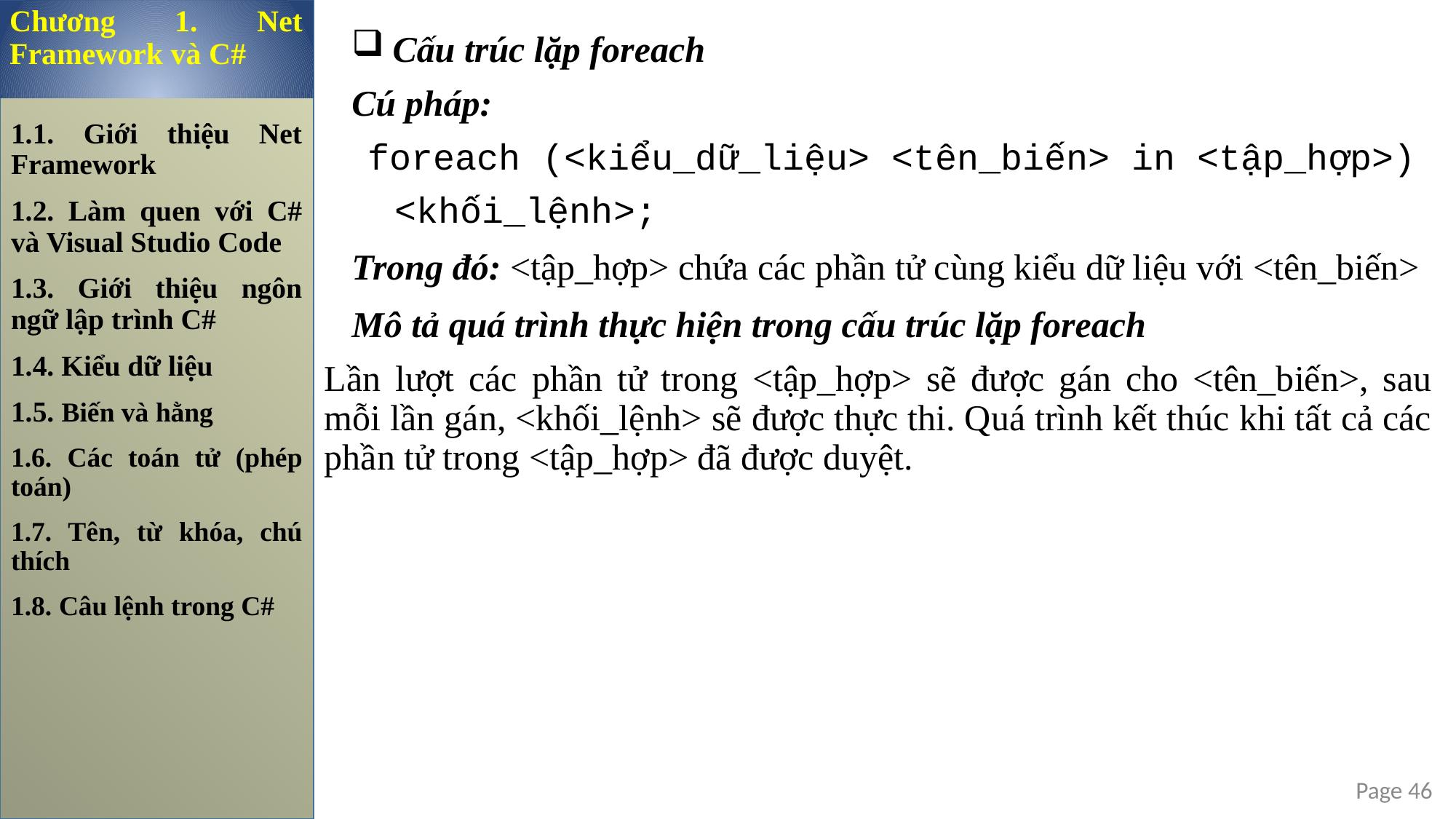

Chương 1. Net Framework và C#
Cấu trúc lặp foreach
Cú pháp:
foreach (<kiểu_dữ_liệu> <tên_biến> in <tập_hợp>)
<khối_lệnh>;
Trong đó: <tập_hợp> chứa các phần tử cùng kiểu dữ liệu với <tên_biến>
Mô tả quá trình thực hiện trong cấu trúc lặp foreach
Lần lượt các phần tử trong <tập_hợp> sẽ được gán cho <tên_biến>, sau mỗi lần gán, <khối_lệnh> sẽ được thực thi. Quá trình kết thúc khi tất cả các phần tử trong <tập_hợp> đã được duyệt.
1.1. Giới thiệu Net Framework
1.2. Làm quen với C# và Visual Studio Code
1.3. Giới thiệu ngôn ngữ lập trình C#
1.4. Kiểu dữ liệu
1.5. Biến và hằng
1.6. Các toán tử (phép toán)
1.7. Tên, từ khóa, chú thích
1.8. Câu lệnh trong C#
Page 46